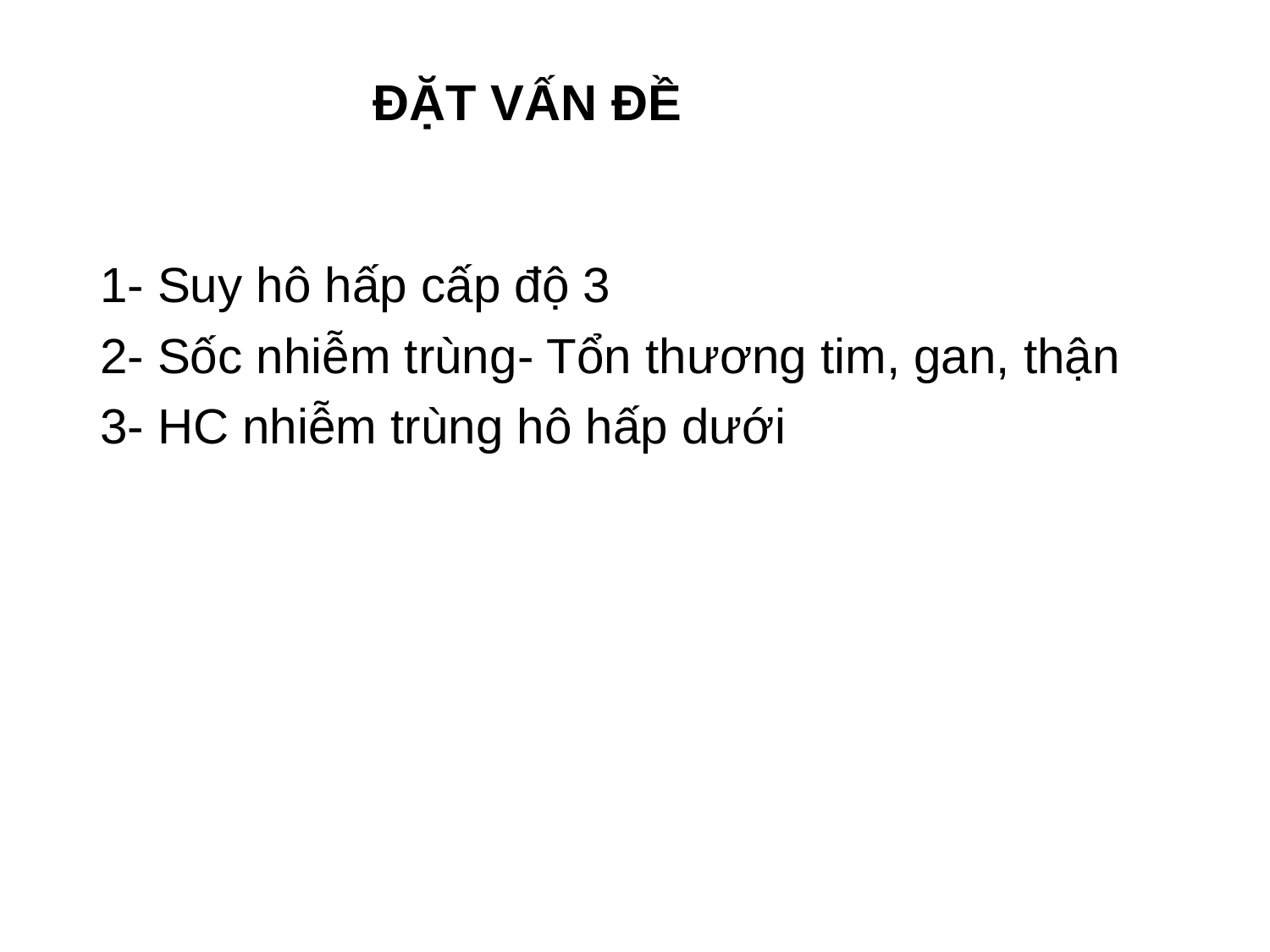

# ĐẶT VẤN ĐỀ
1- Suy hô hấp cấp độ 3
2- Sốc nhiễm trùng- Tổn thương tim, gan, thận
3- HC nhiễm trùng hô hấp dưới